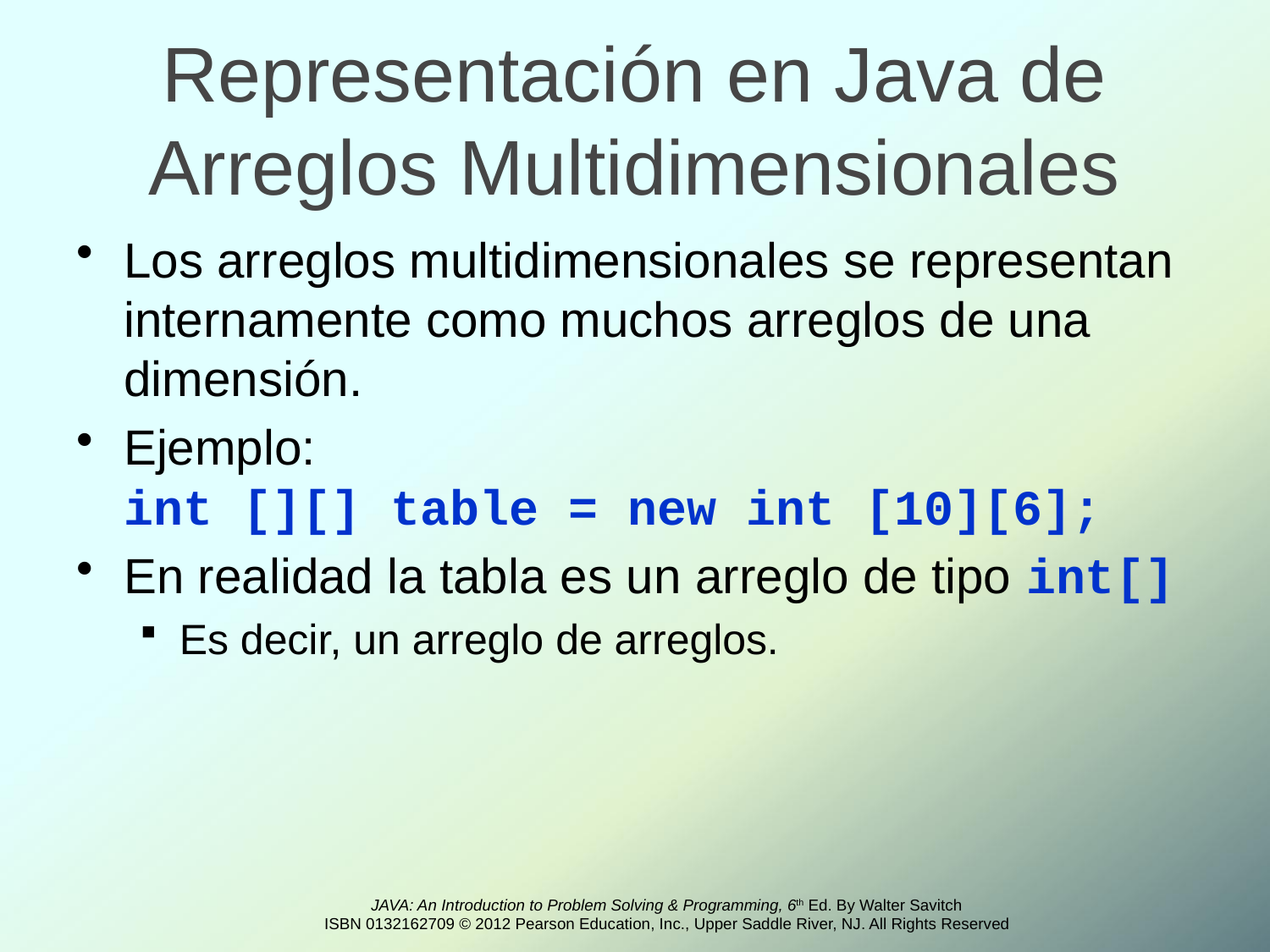

# Representación en Java de Arreglos Multidimensionales
Los arreglos multidimensionales se representan internamente como muchos arreglos de una dimensión.
Ejemplo:
int [][] table = new int [10][6];
En realidad la tabla es un arreglo de tipo int[]
Es decir, un arreglo de arreglos.